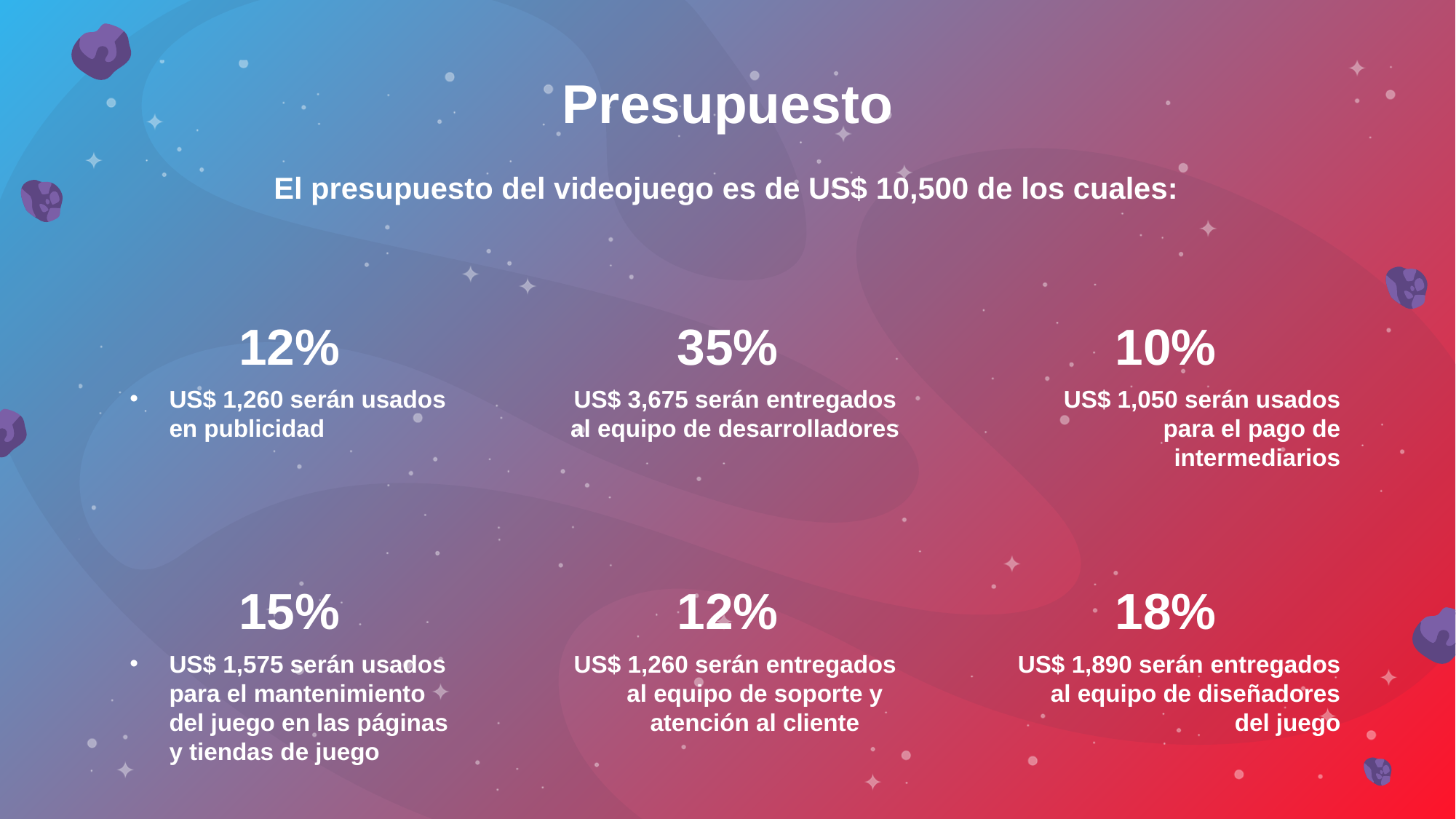

# Presupuesto
El presupuesto del videojuego es de US$ 10,500 de los cuales:
12%
35%
10%
US$ 1,260 serán usados en publicidad
US$ 3,675 serán entregados al equipo de desarrolladores

US$ 1,050 serán usados para el pago de intermediarios

15%
12%
18%
US$ 1,575 serán usados para el mantenimiento del juego en las páginas y tiendas de juego

US$ 1,260 serán entregados al equipo de soporte y atención al cliente
US$ 1,890 serán entregados al equipo de diseñadores del juego